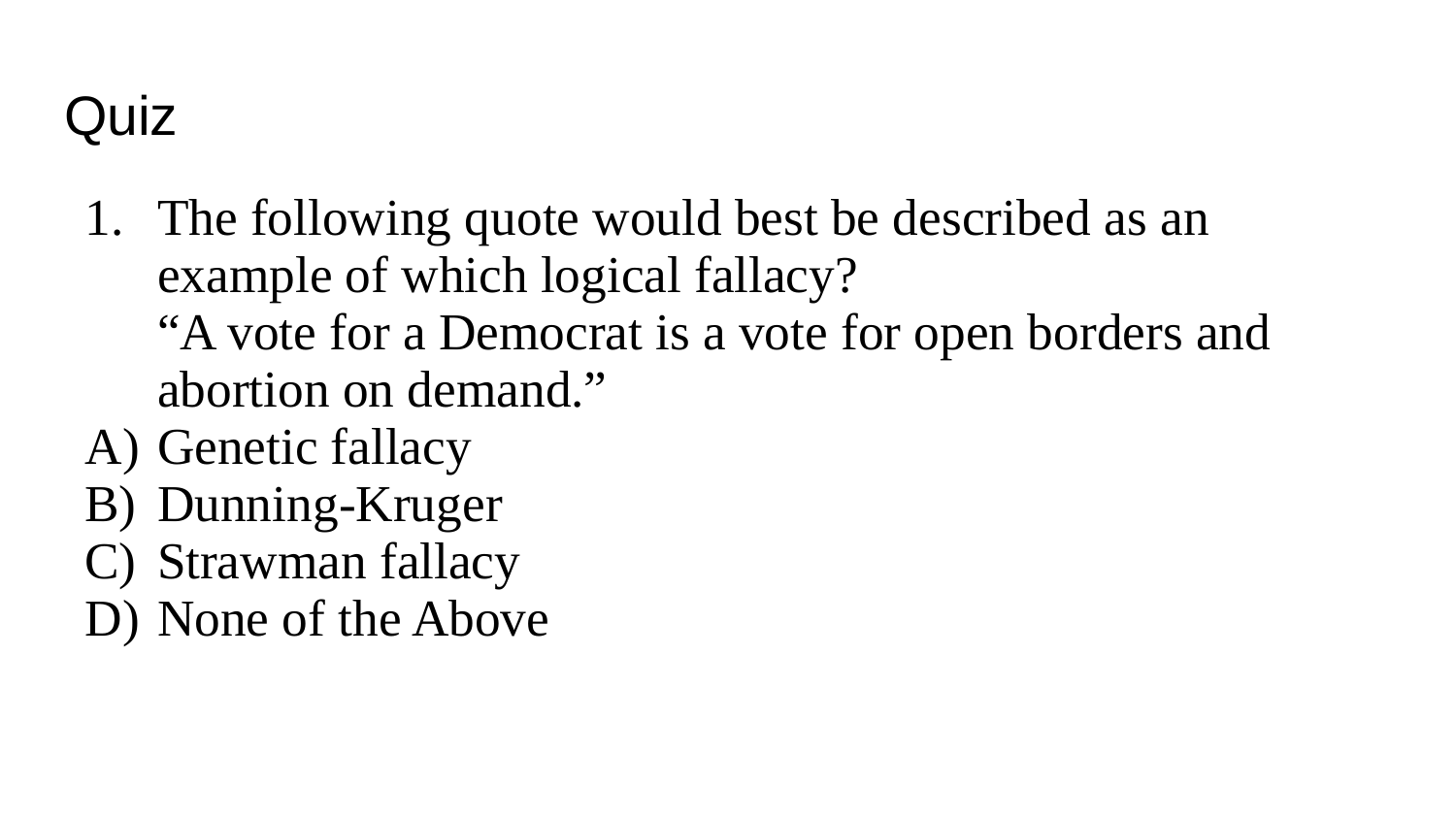

# Quiz

The following quote would best be described as an example of which logical fallacy?
“A vote for a Democrat is a vote for open borders and abortion on demand.”
Genetic fallacy
Dunning-Kruger
Strawman fallacy
None of the Above